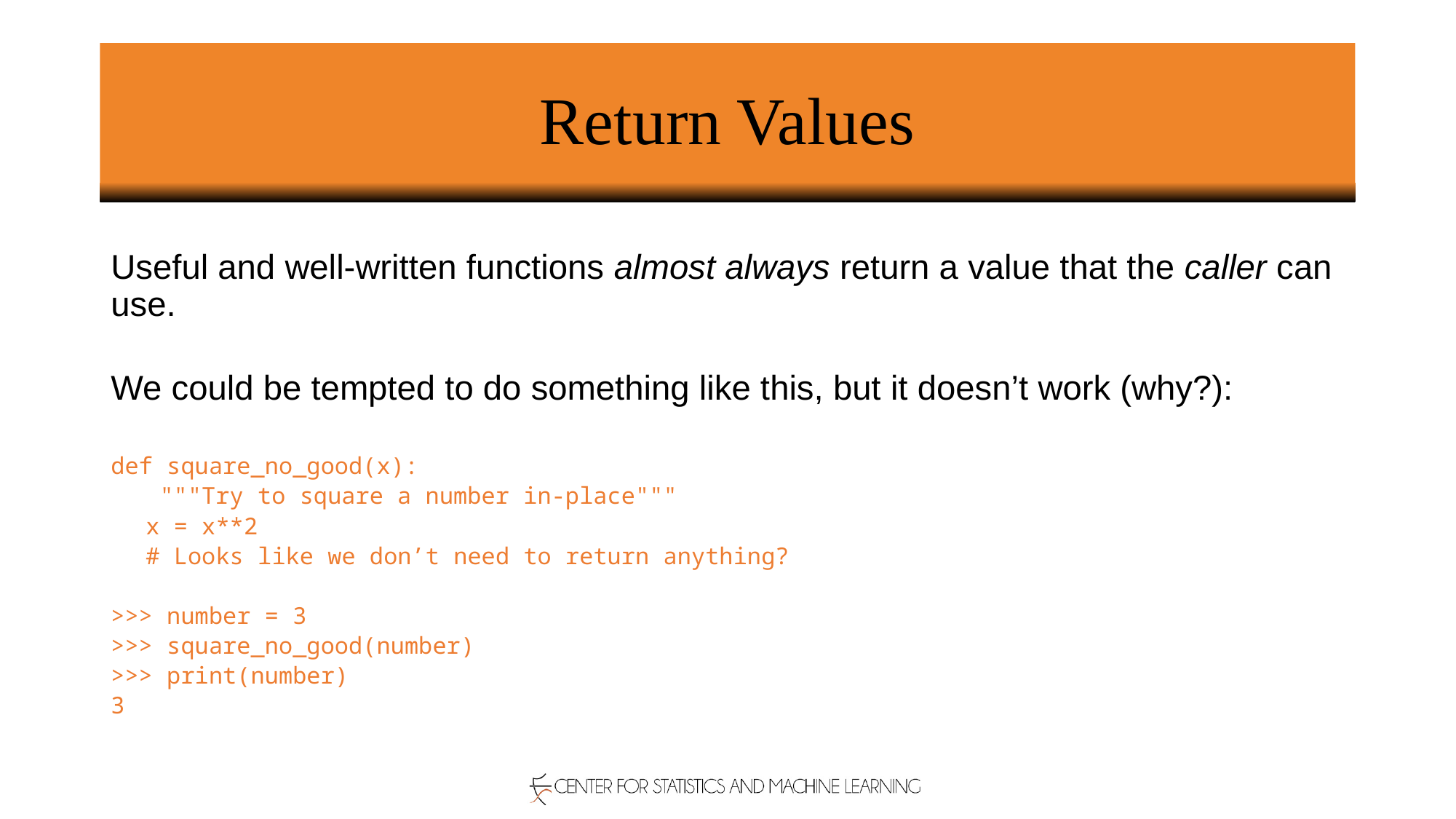

# Return Values
Useful and well-written functions almost always return a value that the caller can use.

We could be tempted to do something like this, but it doesn’t work (why?):

def square_no_good(x):
	 """Try to square a number in-place"""
	x = x**2
	# Looks like we don’t need to return anything?

>>> number = 3
>>> square_no_good(number)
>>> print(number)
3